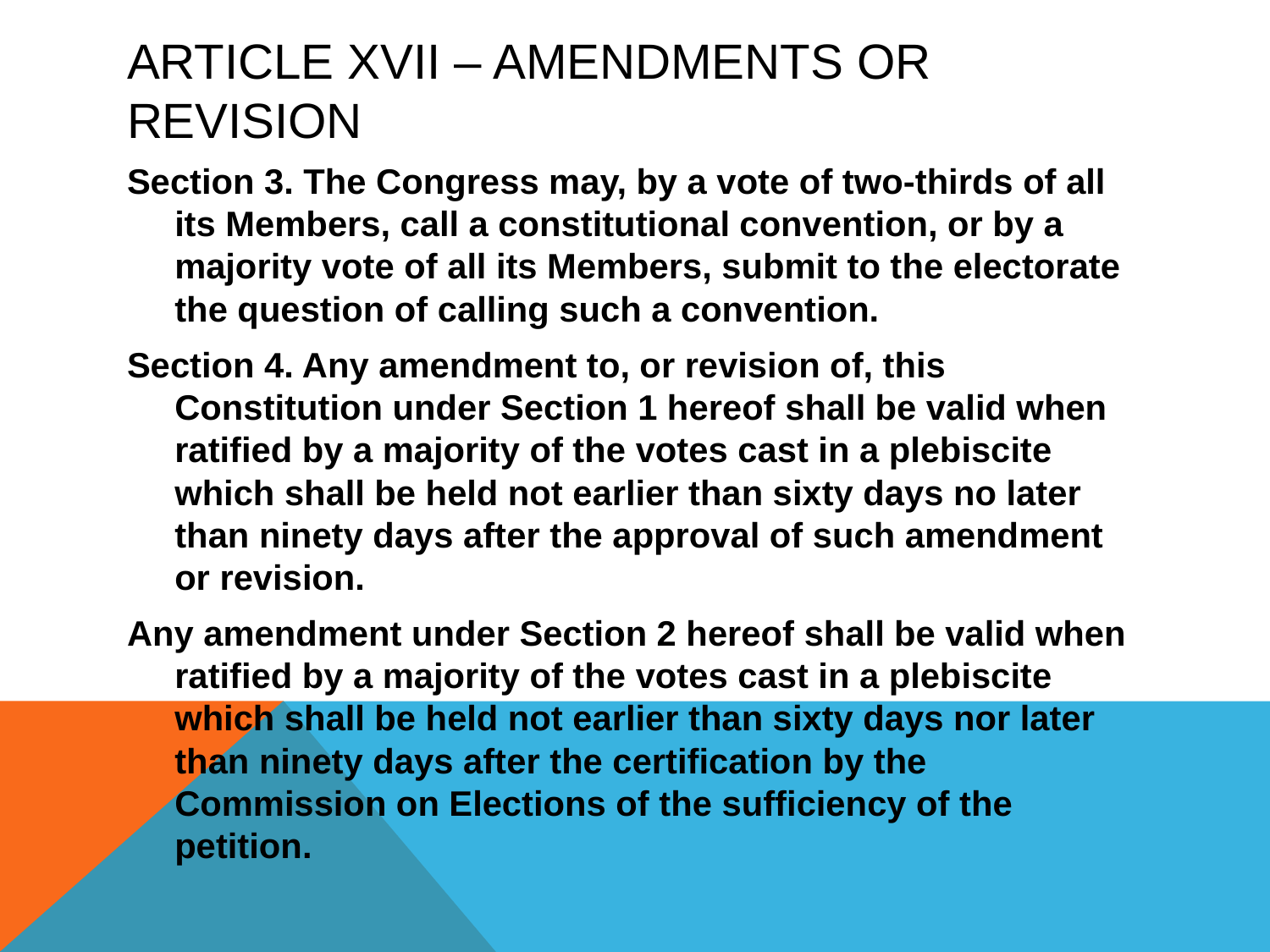

# Article XVII – amendments or revision
Section 3. The Congress may, by a vote of two-thirds of all its Members, call a constitutional convention, or by a majority vote of all its Members, submit to the electorate the question of calling such a convention.
Section 4. Any amendment to, or revision of, this Constitution under Section 1 hereof shall be valid when ratified by a majority of the votes cast in a plebiscite which shall be held not earlier than sixty days no later than ninety days after the approval of such amendment or revision.
Any amendment under Section 2 hereof shall be valid when ratified by a majority of the votes cast in a plebiscite which shall be held not earlier than sixty days nor later than ninety days after the certification by the Commission on Elections of the sufficiency of the petition.